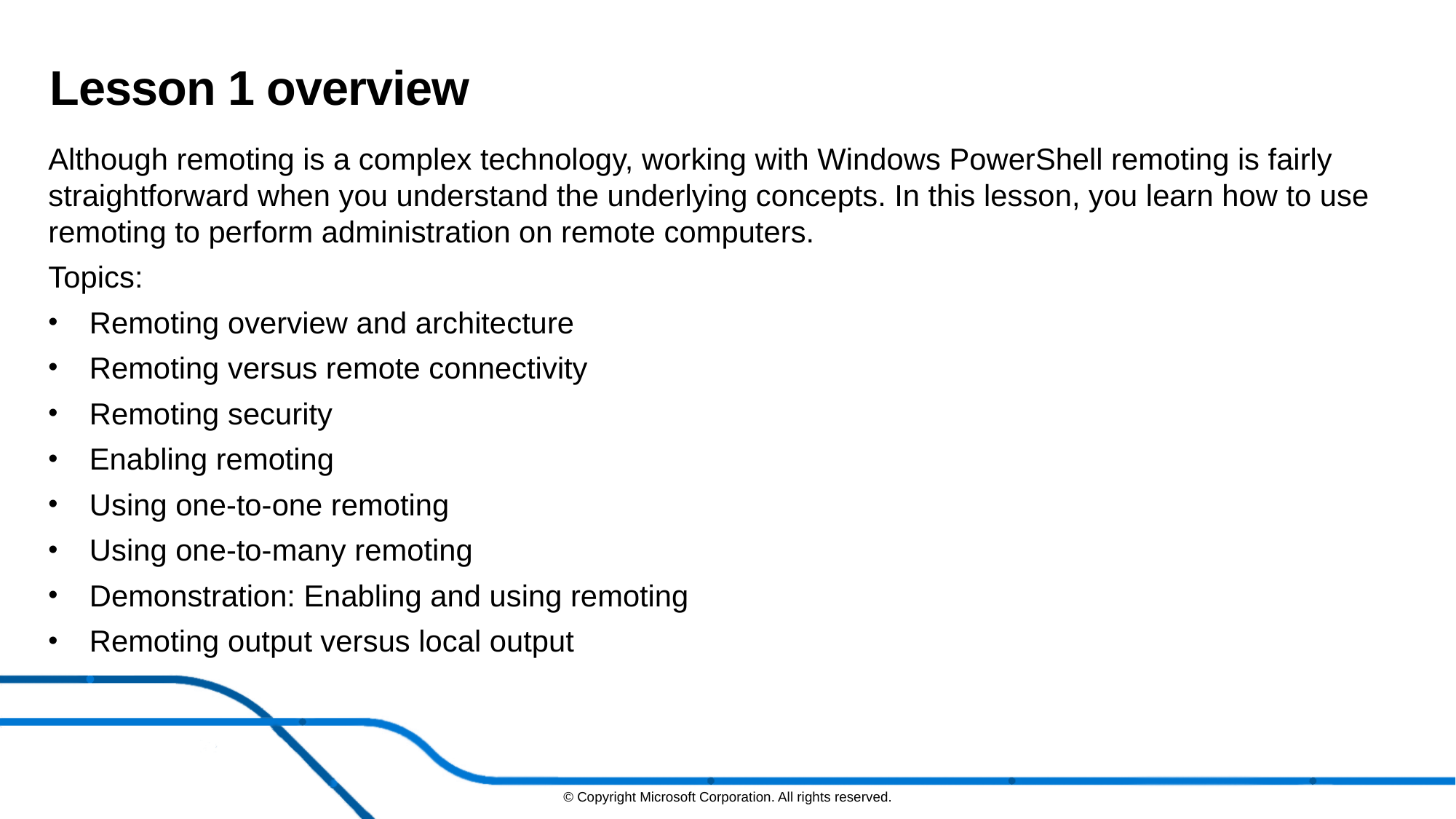

# Lesson 1 overview
Although remoting is a complex technology, working with Windows PowerShell remoting is fairly straightforward when you understand the underlying concepts. In this lesson, you learn how to use remoting to perform administration on remote computers.
Topics:
Remoting overview and architecture
Remoting versus remote connectivity
Remoting security
Enabling remoting
Using one-to-one remoting
Using one-to-many remoting
Demonstration: Enabling and using remoting
Remoting output versus local output